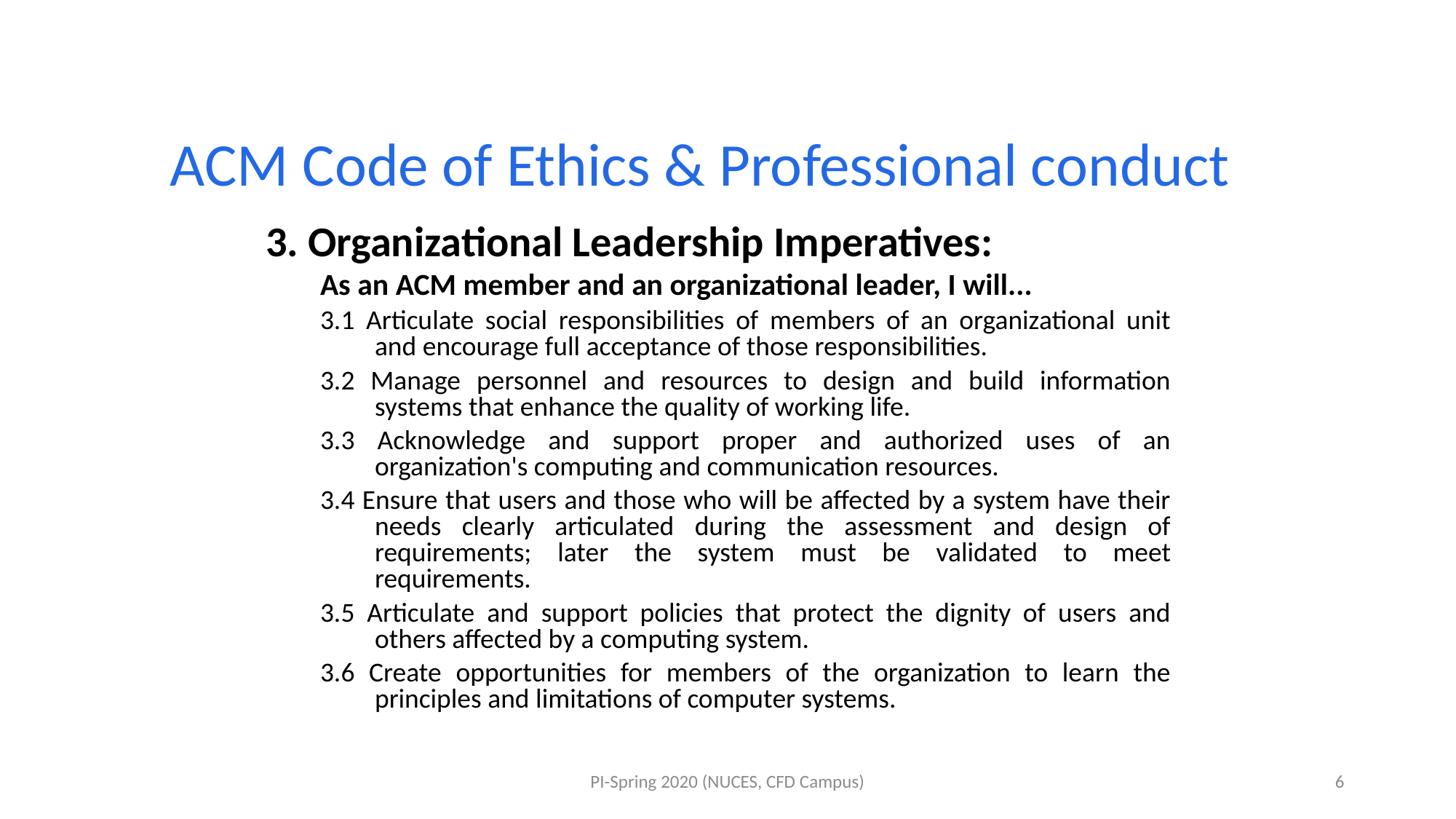

ACM Code of Ethics & Professional conduct
3. Organizational Leadership Imperatives:
As an ACM member and an organizational leader, I will...
3.1 Articulate social responsibilities of members of an organizational unit and encourage full acceptance of those responsibilities.
3.2 Manage personnel and resources to design and build information systems that enhance the quality of working life.
3.3 Acknowledge and support proper and authorized uses of an organization's computing and communication resources.
3.4 Ensure that users and those who will be affected by a system have their needs clearly articulated during the assessment and design of requirements; later the system must be validated to meet requirements.
3.5 Articulate and support policies that protect the dignity of users and others affected by a computing system.
3.6 Create opportunities for members of the organization to learn the principles and limitations of computer systems.
PI-Spring 2020 (NUCES, CFD Campus)
6